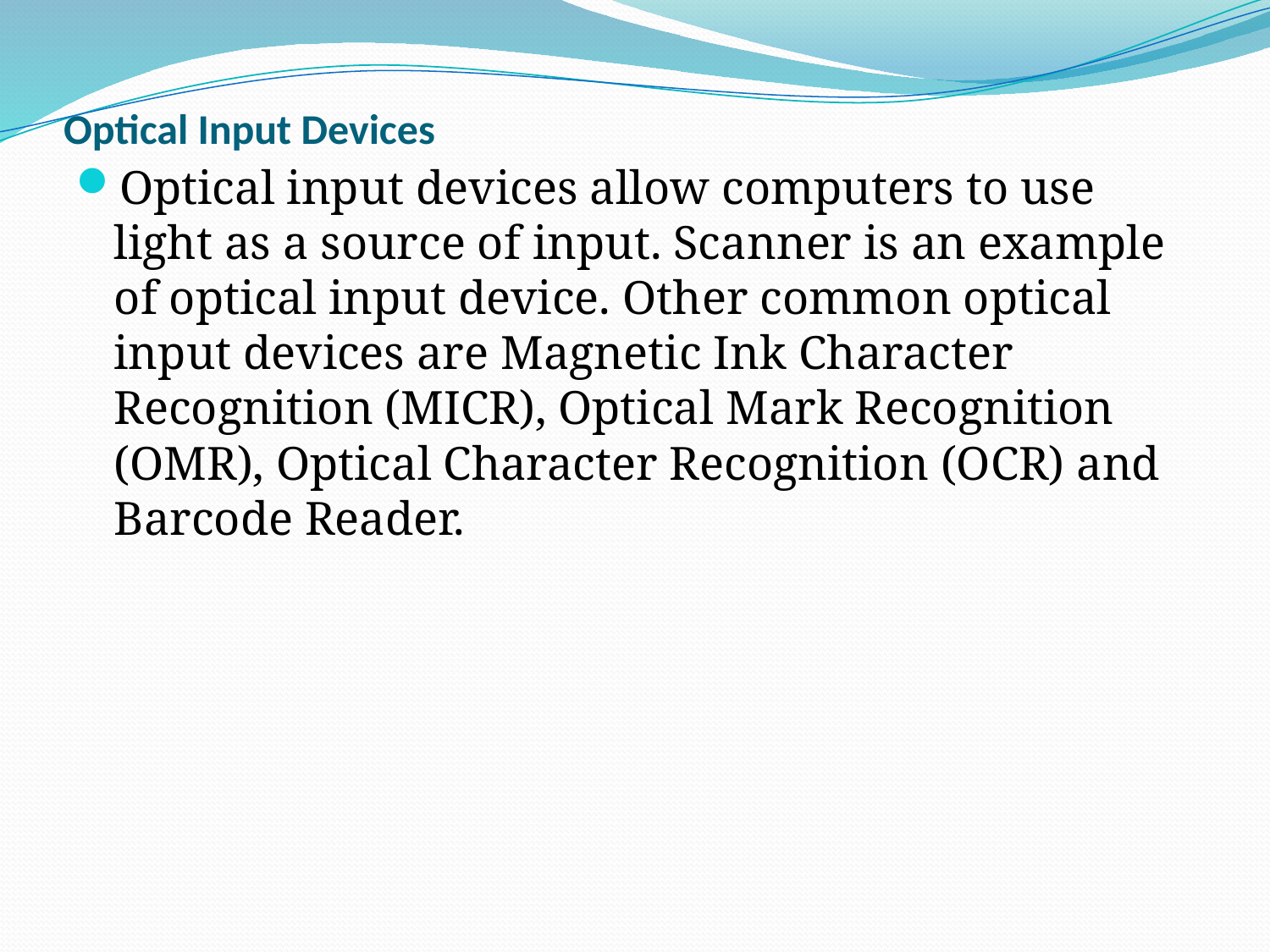

# Optical Input Devices
Optical input devices allow computers to use light as a source of input. Scanner is an example of optical input device. Other common optical input devices are Magnetic Ink Character Recognition (MICR), Optical Mark Recognition (OMR), Optical Character Recognition (OCR) and Barcode Reader.